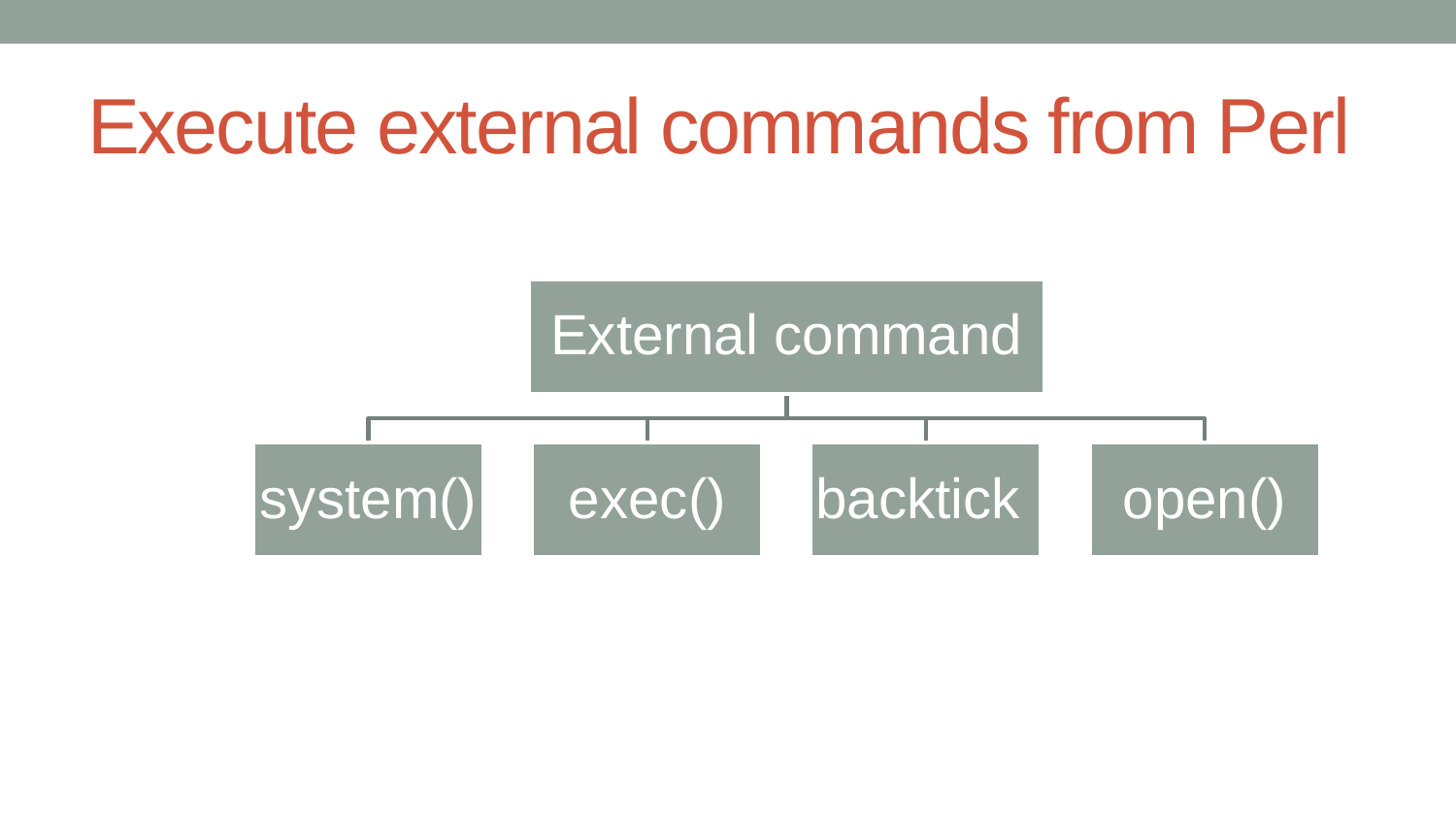

# Execute external commands from Perl
External command
system()
exec()
backtick
open()